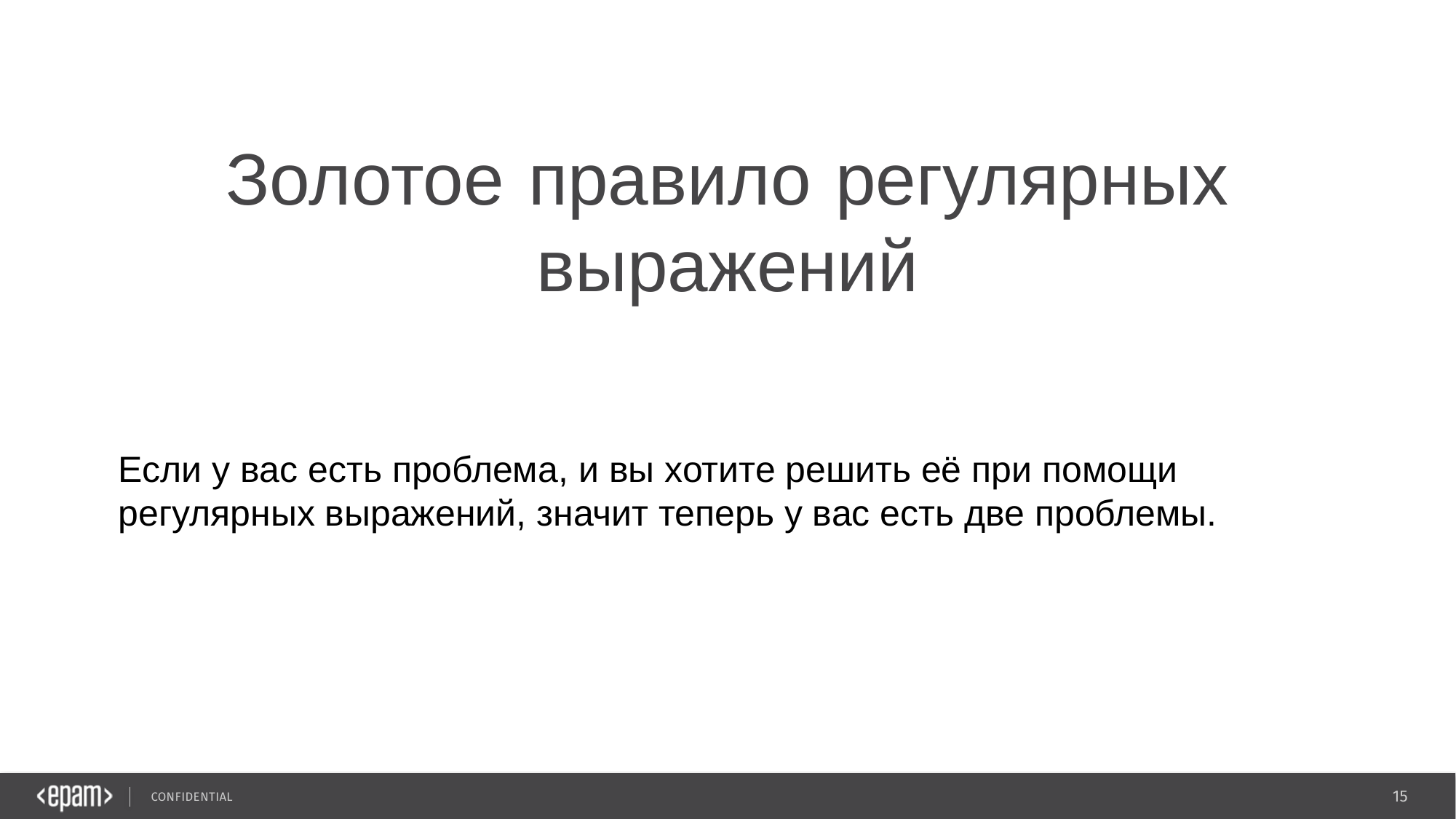

# Золотое правило регулярных выражений
Если у вас есть проблема, и вы хотите решить её при помощи регулярных выражений, значит теперь у вас есть две проблемы.